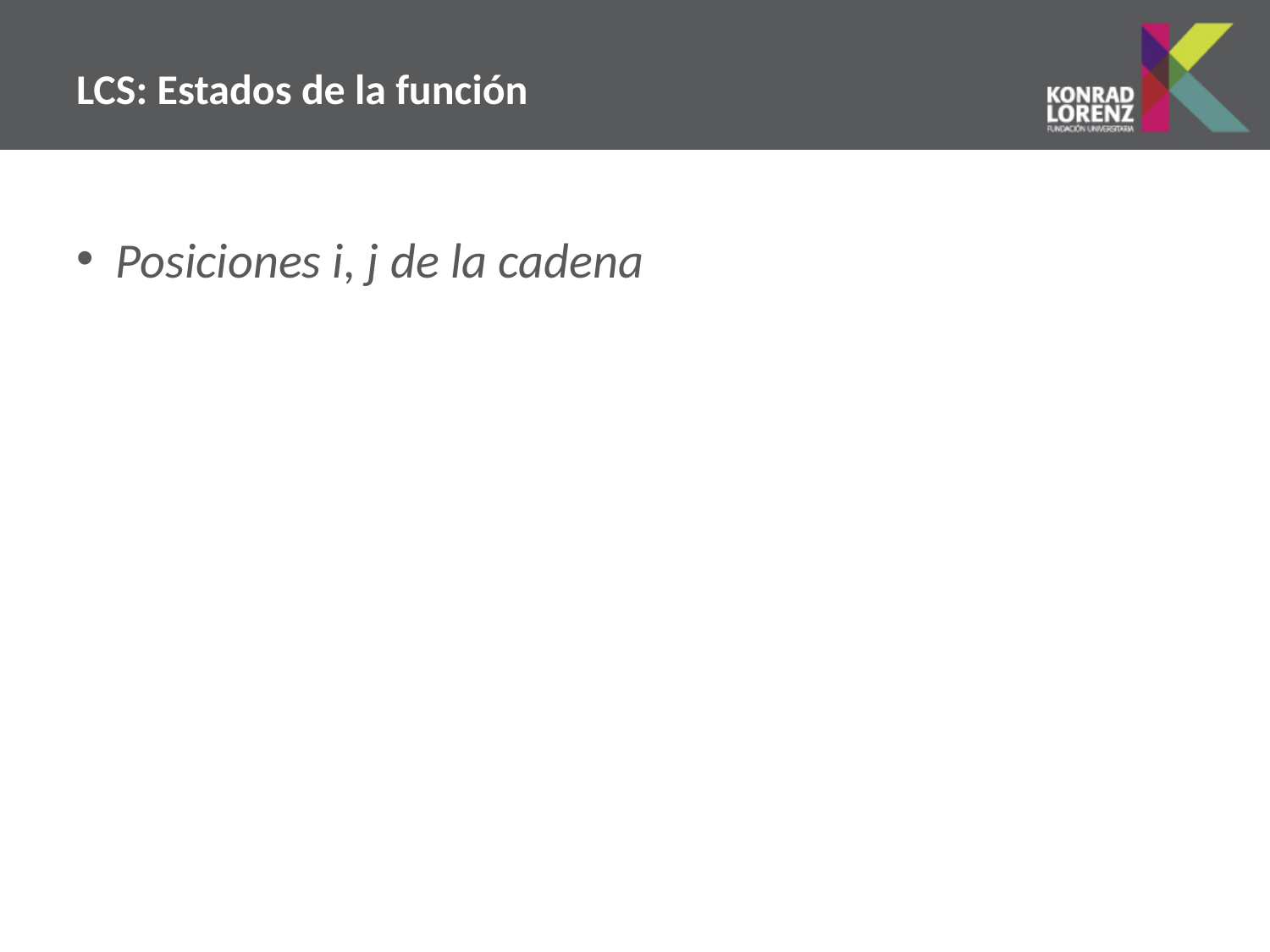

# LCS: Estados de la función
Posiciones i, j de la cadena